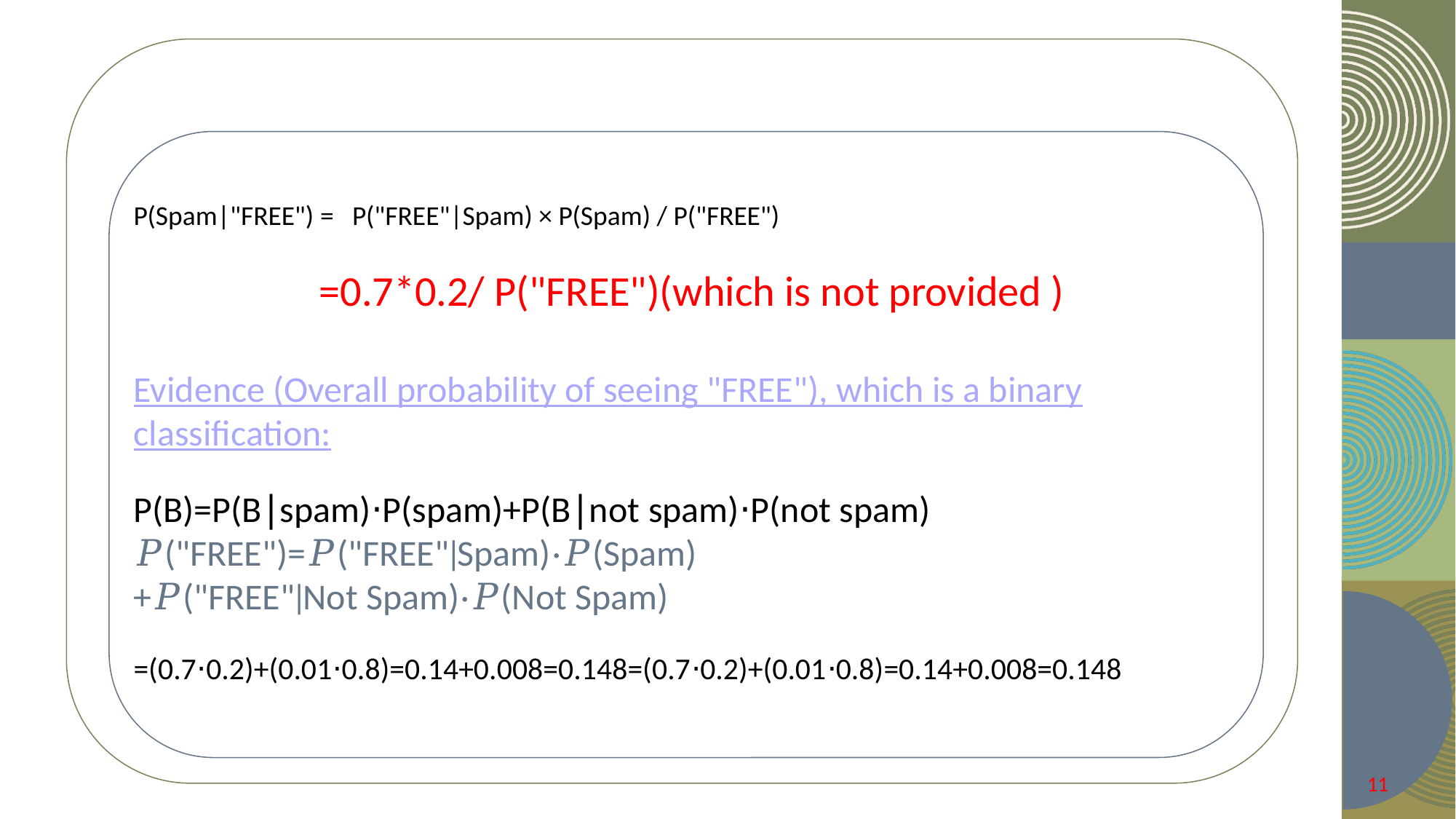

P(Spam|"FREE") =   P("FREE"|Spam) × P(Spam) / P("FREE")

                              =0.7*0.2/ P("FREE")(which is not provided )

Evidence (Overall probability of seeing "FREE"), which is a binary classification:

P(B)=P(B∣spam)⋅P(spam)+P(B∣not spam)⋅P(not spam)
𝑃("FREE")=𝑃("FREE"∣Spam)⋅𝑃(Spam)+𝑃("FREE"∣Not Spam)⋅𝑃(Not Spam)

=(0.7⋅0.2)+(0.01⋅0.8)=0.14+0.008=0.148=(0.7⋅0.2)+(0.01⋅0.8)=0.14+0.008=0.148

11